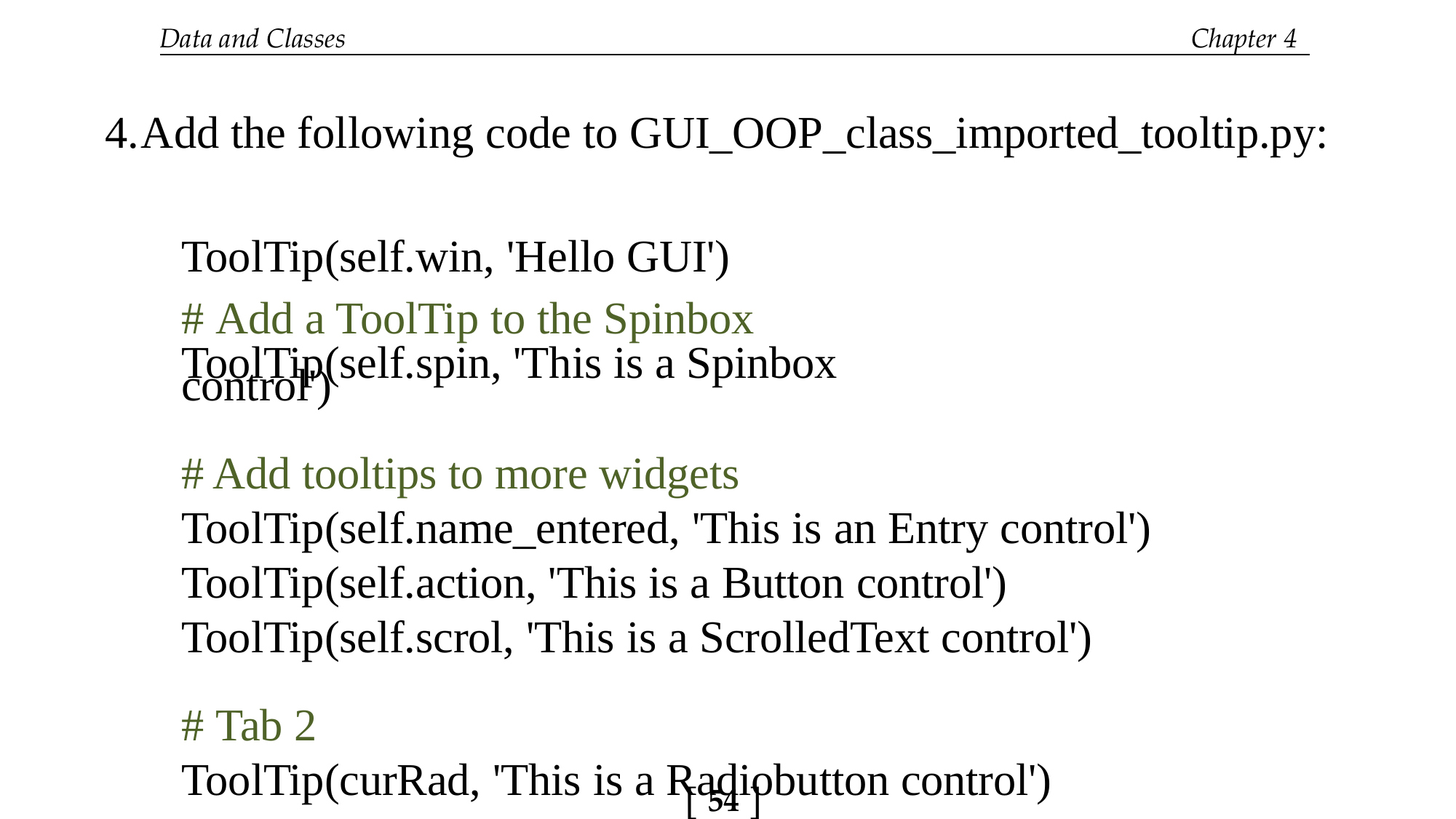

Data and Classes	Chapter 4

Add the following code to GUI_OOP_class_imported_tooltip.py:

ToolTip(self.win, 'Hello GUI')
# Add a ToolTip to the Spinbox

ToolTip(self.spin, 'This is a Spinbox control')

# Add tooltips to more widgets
ToolTip(self.name_entered, 'This is an Entry control')
ToolTip(self.action, 'This is a Button control')
ToolTip(self.scrol, 'This is a ScrolledText control')

# Tab 2
ToolTip(curRad, 'This is a Radiobutton control')

[ 54 ]